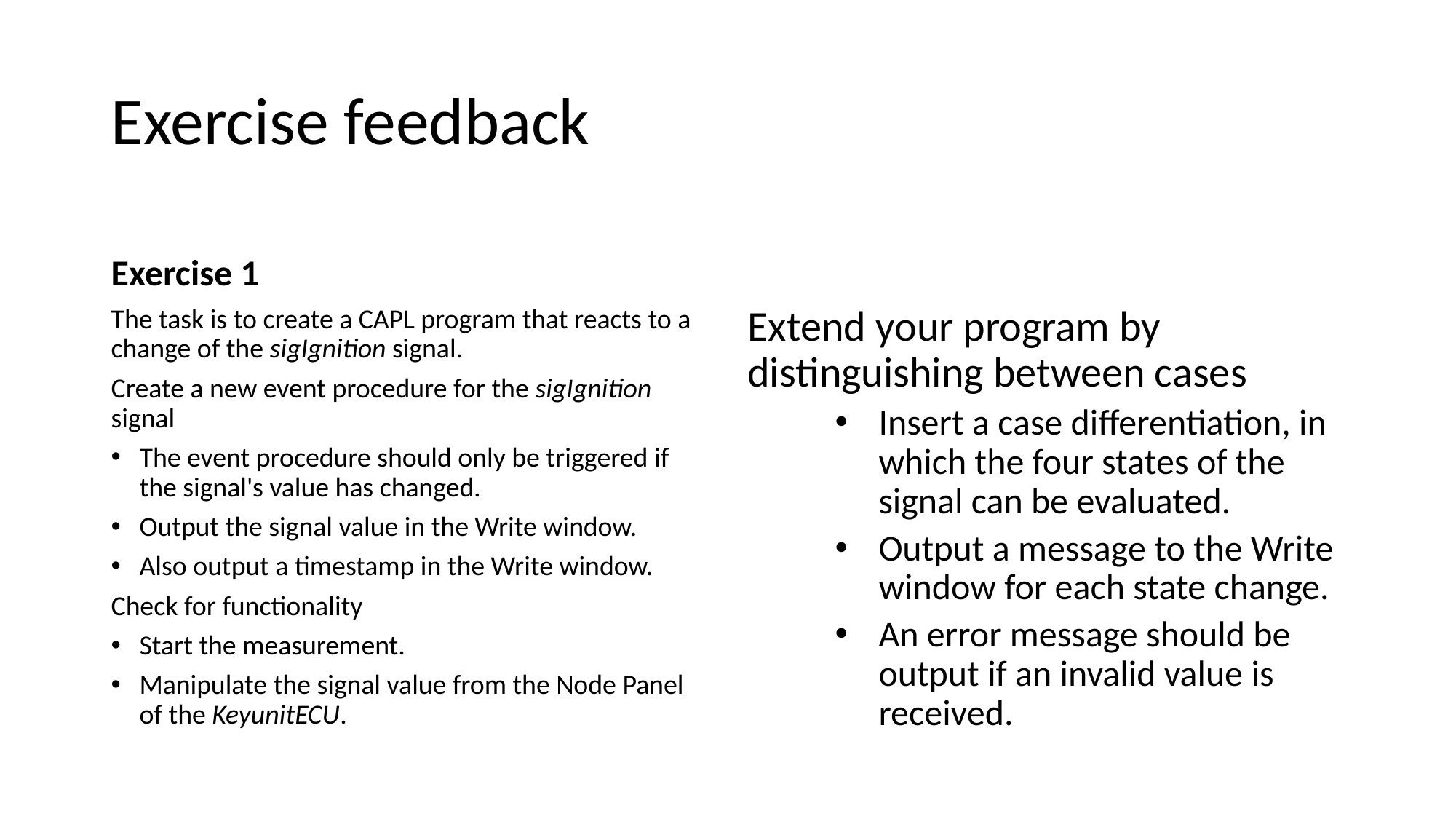

# Exercise feedback
Exercise 1

The task is to create a CAPL program that reacts to a change of the sigIgnition signal.
Create a new event procedure for the sigIgnition signal
The event procedure should only be triggered if the signal's value has changed.
Output the signal value in the Write window.
Also output a timestamp in the Write window.
Check for functionality
Start the measurement.
Manipulate the signal value from the Node Panel of the KeyunitECU.
Extend your program by distinguishing between cases
Insert a case differentiation, in which the four states of the signal can be evaluated.
Output a message to the Write window for each state change.
An error message should be output if an invalid value is received.